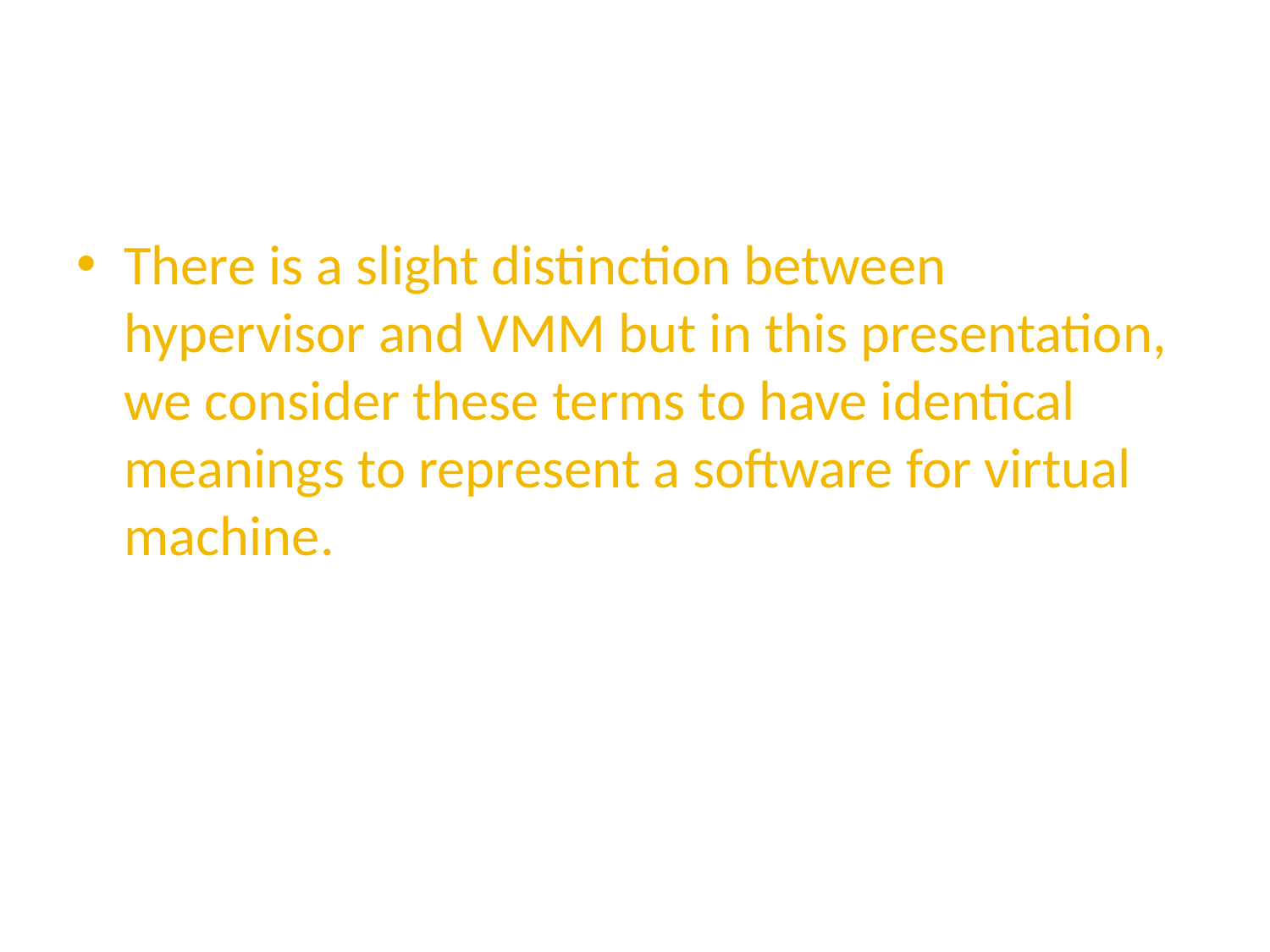

#
There is a slight distinction between hypervisor and VMM but in this presentation, we consider these terms to have identical meanings to represent a software for virtual machine.